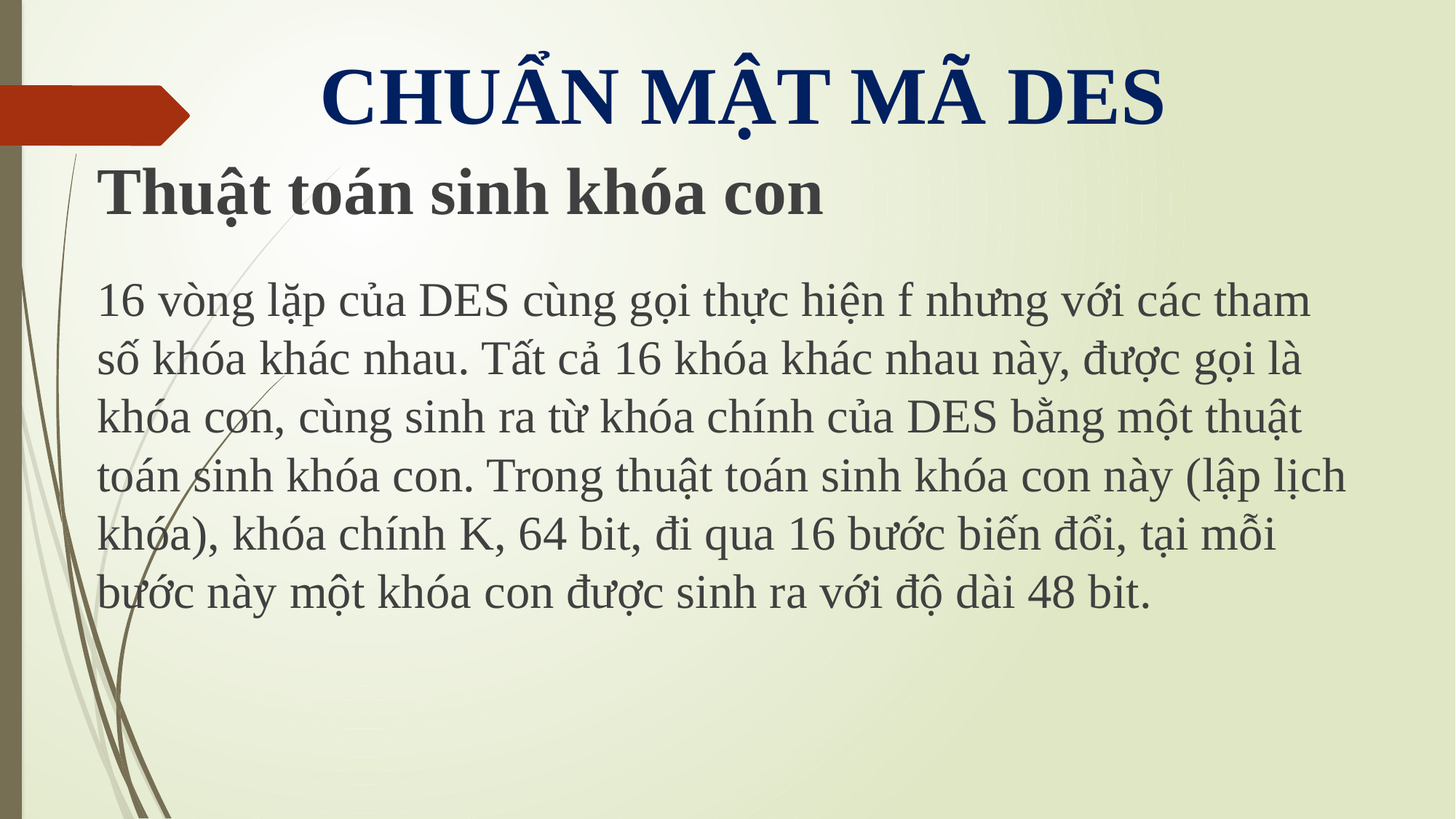

CHUẨN MẬT MÃ DES
Thuật toán sinh khóa con
16 vòng lặp của DES cùng gọi thực hiện f nhưng với các tham số khóa khác nhau. Tất cả 16 khóa khác nhau này, được gọi là khóa con, cùng sinh ra từ khóa chính của DES bằng một thuật toán sinh khóa con. Trong thuật toán sinh khóa con này (lập lịch khóa), khóa chính K, 64 bit, đi qua 16 bước biến đổi, tại mỗi bước này một khóa con được sinh ra với độ dài 48 bit.